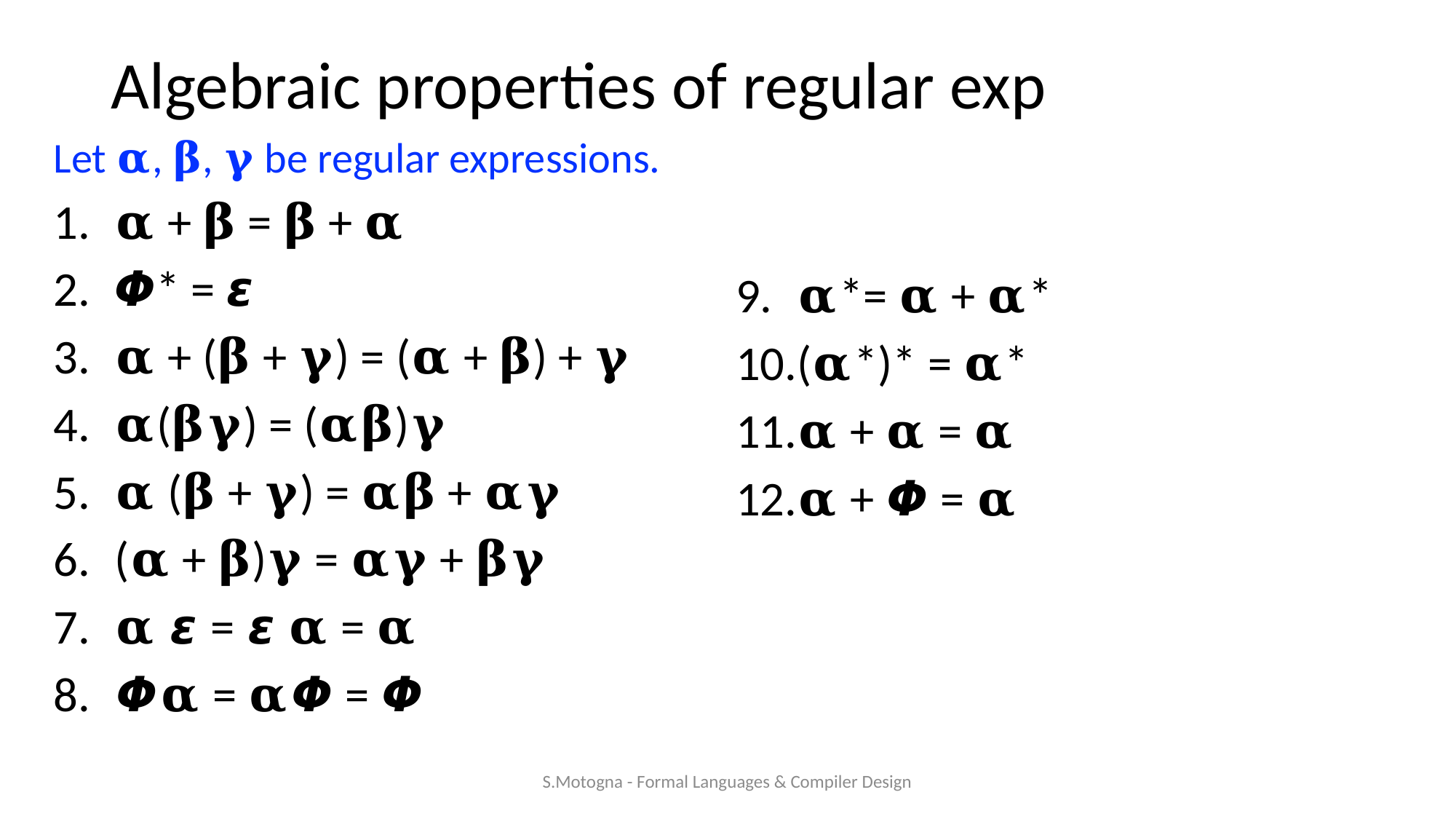

# Algebraic properties of regular exp
Let 𝛂, 𝛃, 𝛄 be regular expressions.
𝛂 + 𝛃 = 𝛃 + 𝛂
𝞥* = 𝞮
𝛂 + (𝛃 + 𝛄) = (𝛂 + 𝛃) + 𝛄
𝛂(𝛃𝛄) = (𝛂𝛃)𝛄
𝛂 (𝛃 + 𝛄) = 𝛂𝛃 + 𝛂𝛄
(𝛂 + 𝛃)𝛄 = 𝛂𝛄 + 𝛃𝛄
𝛂 𝞮 = 𝞮 𝛂 = 𝛂
𝞥𝛂 = 𝛂𝞥 = 𝞥

𝛂*= 𝛂 + 𝛂*
(𝛂*)* = 𝛂*
𝛂 + 𝛂 = 𝛂
𝛂 + 𝞥 = 𝛂
S.Motogna - Formal Languages & Compiler Design